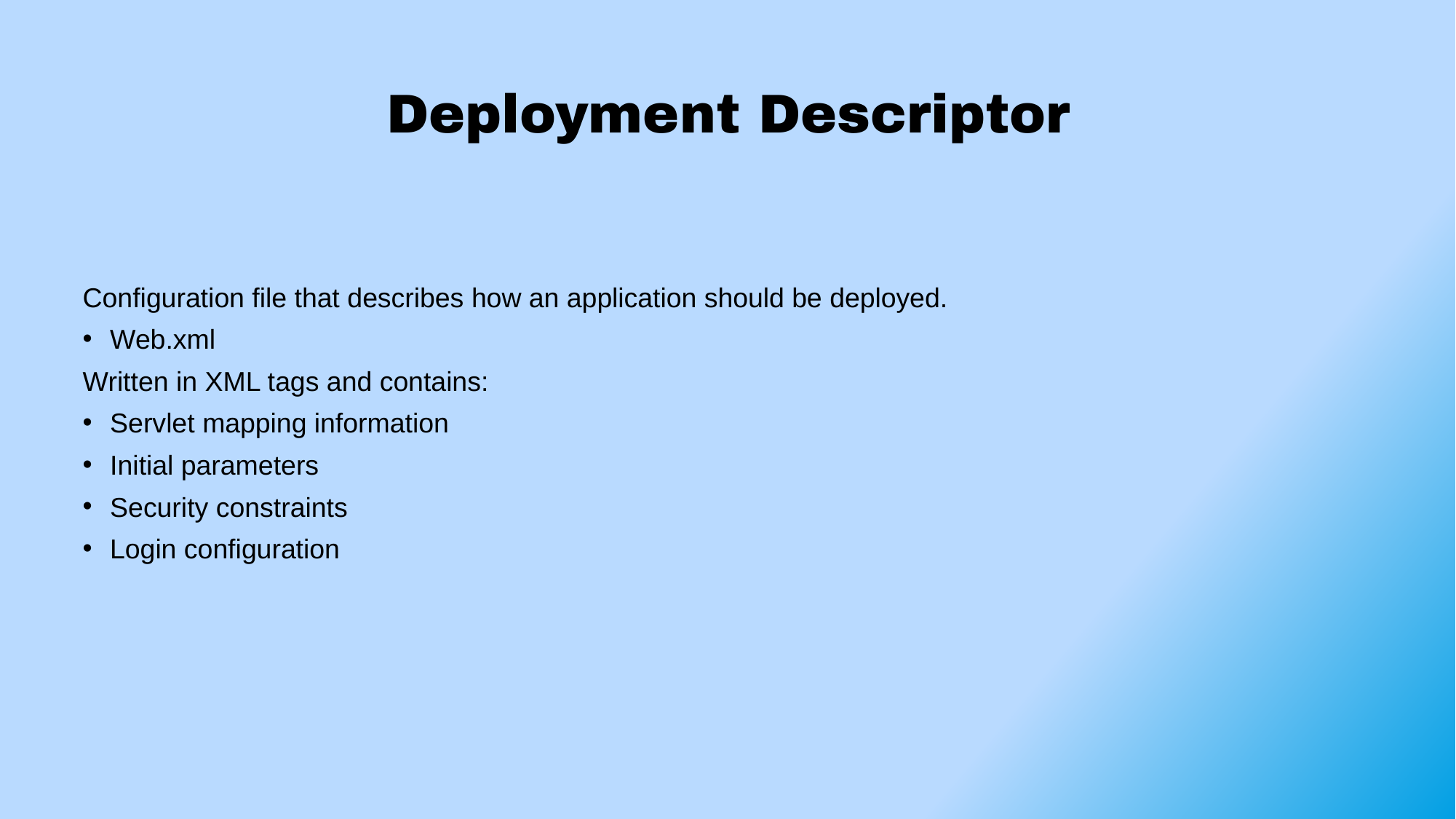

# Deployment Descriptor
Configuration file that describes how an application should be deployed.
Web.xml
Written in XML tags and contains:
Servlet mapping information
Initial parameters
Security constraints
Login configuration